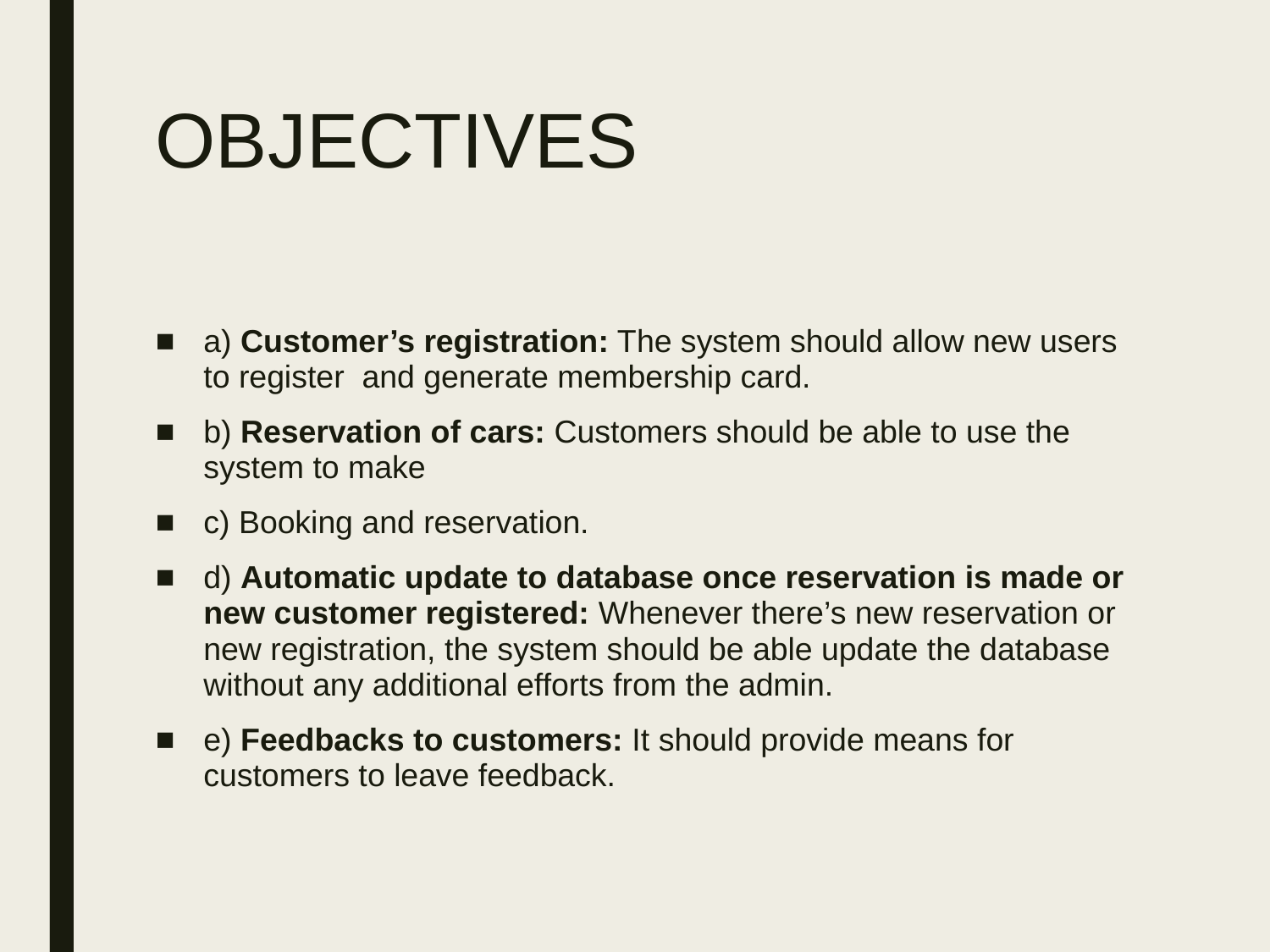

# OBJECTIVES
a) Customer’s registration: The system should allow new users to register  and generate membership card.
b) Reservation of cars: Customers should be able to use the system to make
c) Booking and reservation.
d) Automatic update to database once reservation is made or new customer registered: Whenever there’s new reservation or new registration, the system should be able update the database without any additional efforts from the admin.
e) Feedbacks to customers: It should provide means for customers to leave feedback.